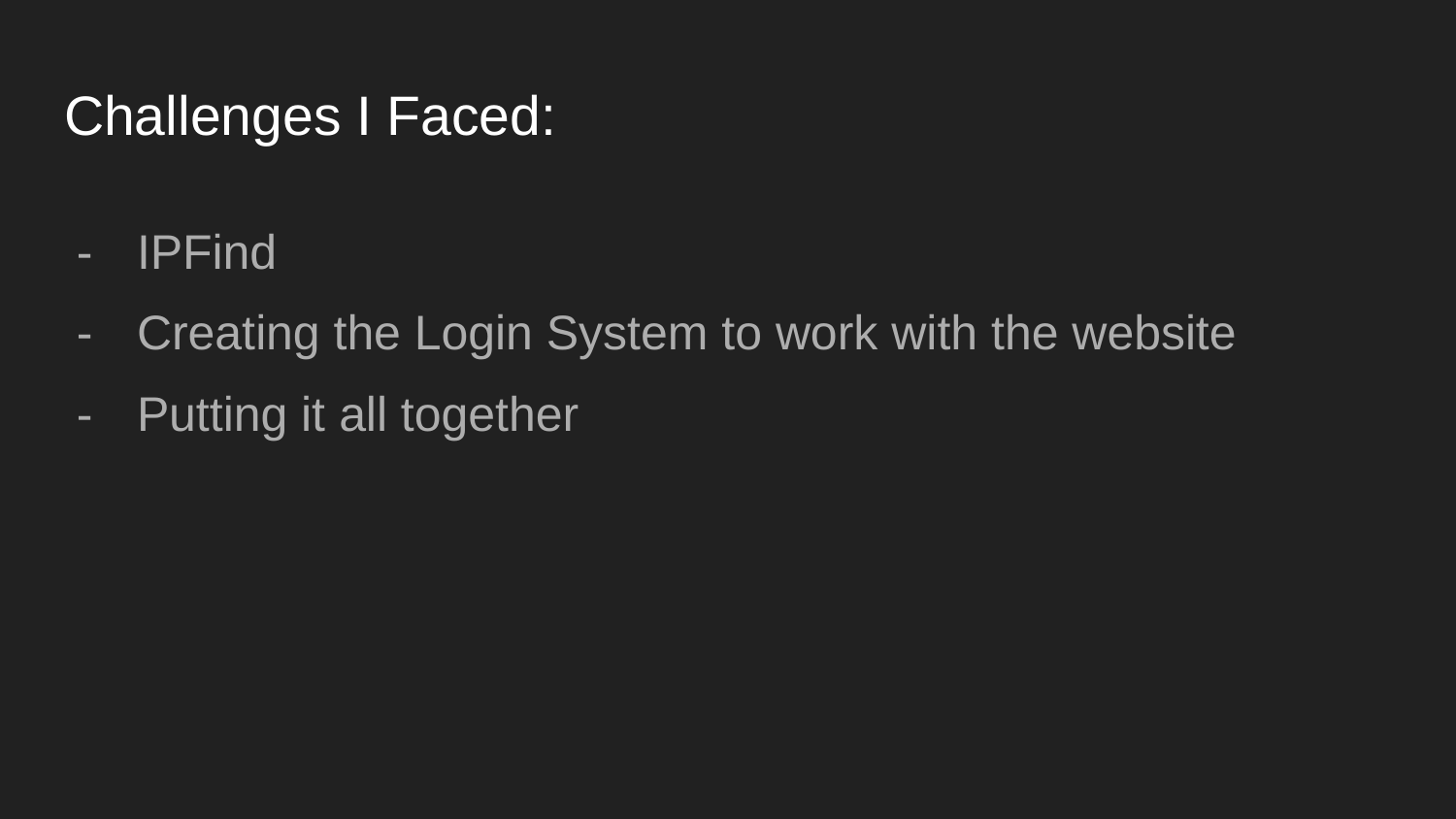

# Challenges I Faced:
IPFind
Creating the Login System to work with the website
Putting it all together